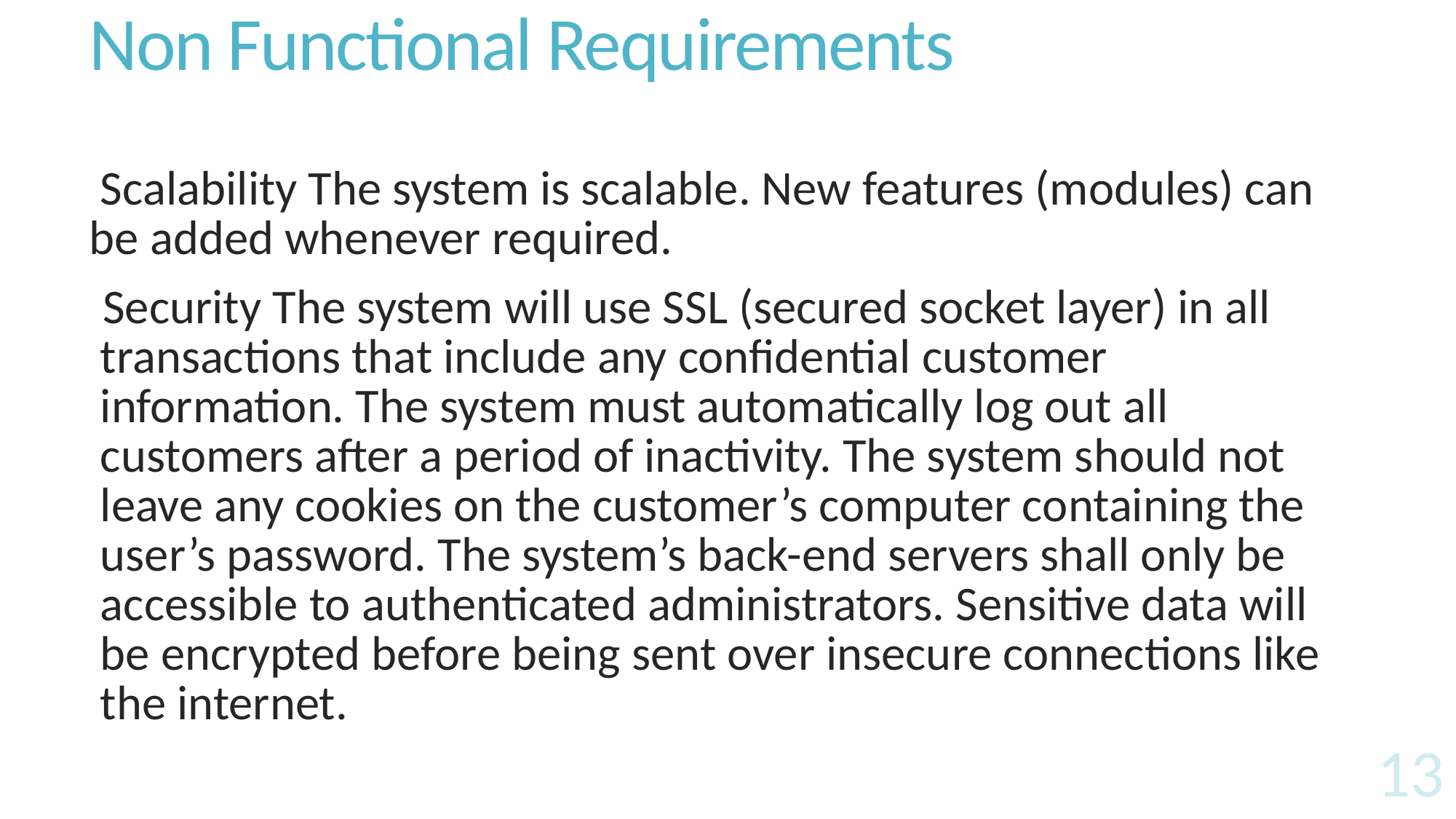

# Non Functional Requirements
 Scalability The system is scalable. New features (modules) can be added whenever required.
Security The system will use SSL (secured socket layer) in all transactions that include any confidential customer information. The system must automatically log out all customers after a period of inactivity. The system should not leave any cookies on the customer’s computer containing the user’s password. The system’s back-end servers shall only be accessible to authenticated administrators. Sensitive data will be encrypted before being sent over insecure connections like the internet.
13